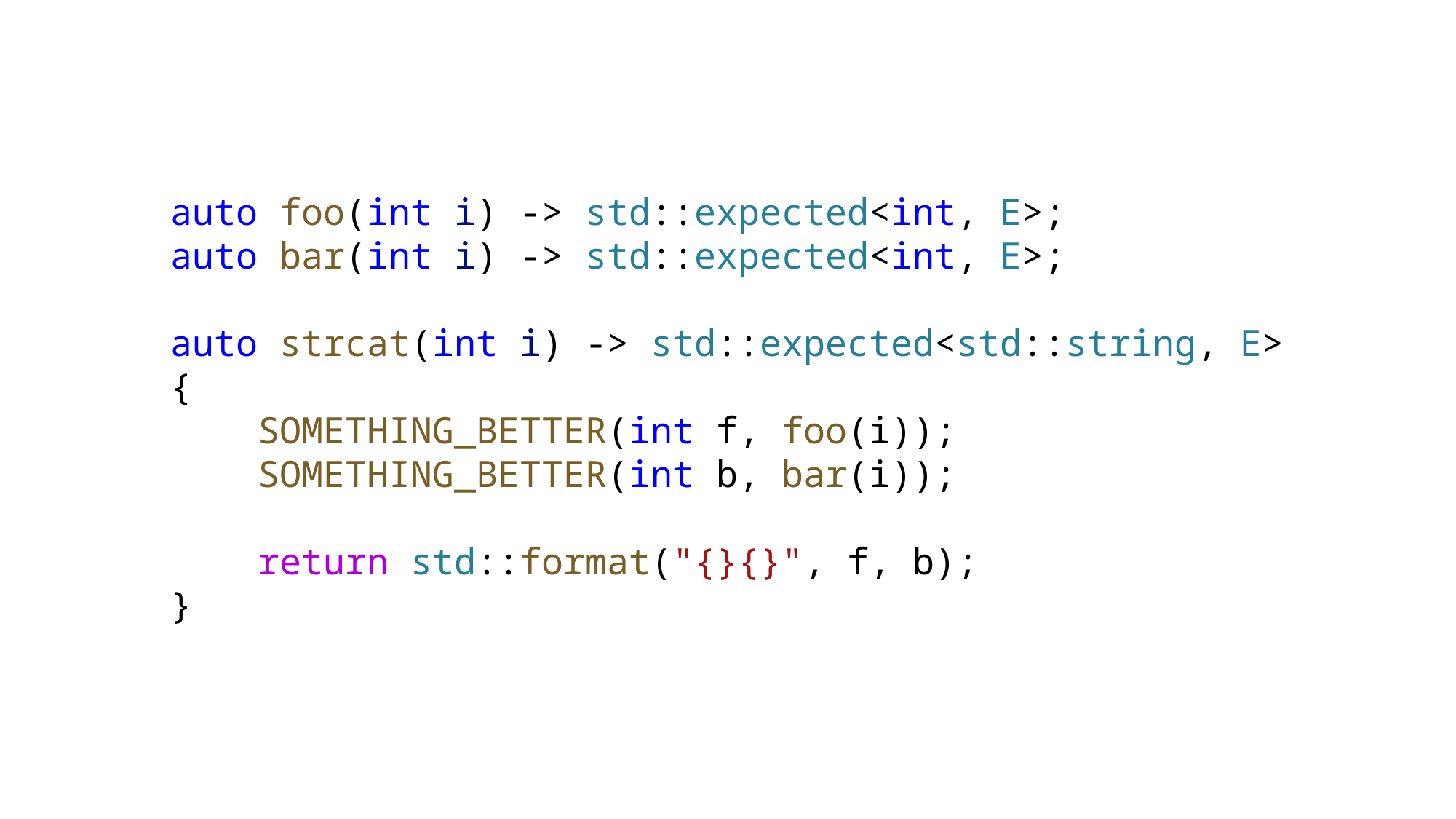

auto foo(int i) -> std::expected<int, E>;
auto bar(int i) -> std::expected<int, E>;
auto strcat(int i) -> std::expected<std::string, E>
{
    SOMETHING_BETTER(int f, foo(i));
    SOMETHING_BETTER(int b, bar(i));
    return std::format("{}{}", f, b);
}